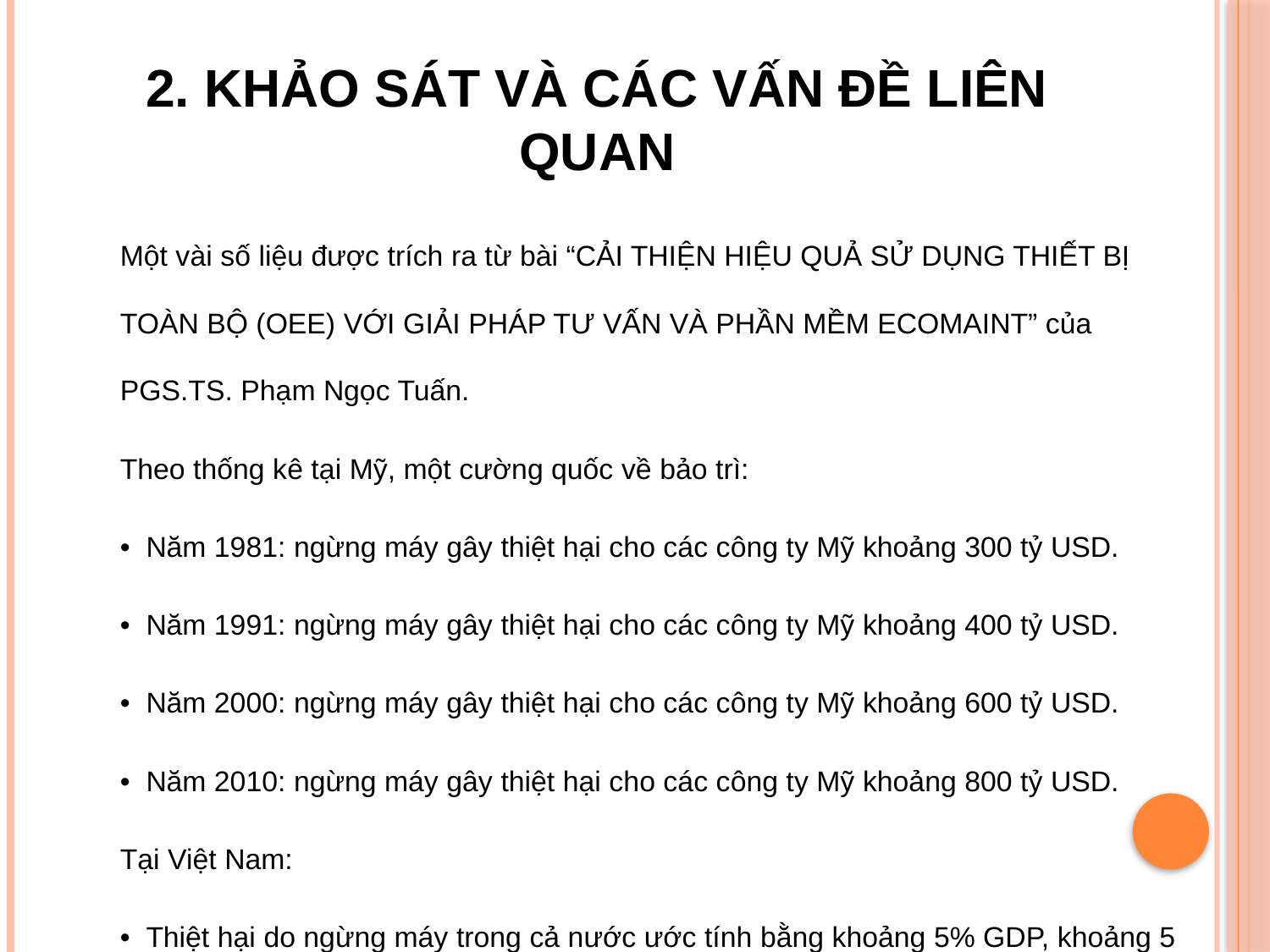

# 2. KHẢO SÁT VÀ CÁC VẤN ĐỀ LIÊN QUAN
	Một vài số liệu được trích ra từ bài “CẢI THIỆN HIỆU QUẢ SỬ DỤNG THIẾT BỊ TOÀN BỘ (OEE) VỚI GIẢI PHÁP TƯ VẤN VÀ PHẦN MỀM ECOMAINT” của PGS.TS. Phạm Ngọc Tuấn.
	Theo thống kê tại Mỹ, một cường quốc về bảo trì:
	•  Năm 1981: ngừng máy gây thiệt hại cho các công ty Mỹ khoảng 300 tỷ USD.
	•  Năm 1991: ngừng máy gây thiệt hại cho các công ty Mỹ khoảng 400 tỷ USD.
	•  Năm 2000: ngừng máy gây thiệt hại cho các công ty Mỹ khoảng 600 tỷ USD.
	•  Năm 2010: ngừng máy gây thiệt hại cho các công ty Mỹ khoảng 800 tỷ USD.
	Tại Việt Nam:
	•  Thiệt hại do ngừng máy trong cả nước ước tính bằng khoảng 5% GDP, khoảng 5 tỷ USD (năm 2010).
	•  Thiệt hại do ngừng máy trong mỗi doanh nghiệp có thể vào khoảng 5 – 10% doanh thu, tùy loại thiết bị và hiệu quả của hệ thống bảo trì.